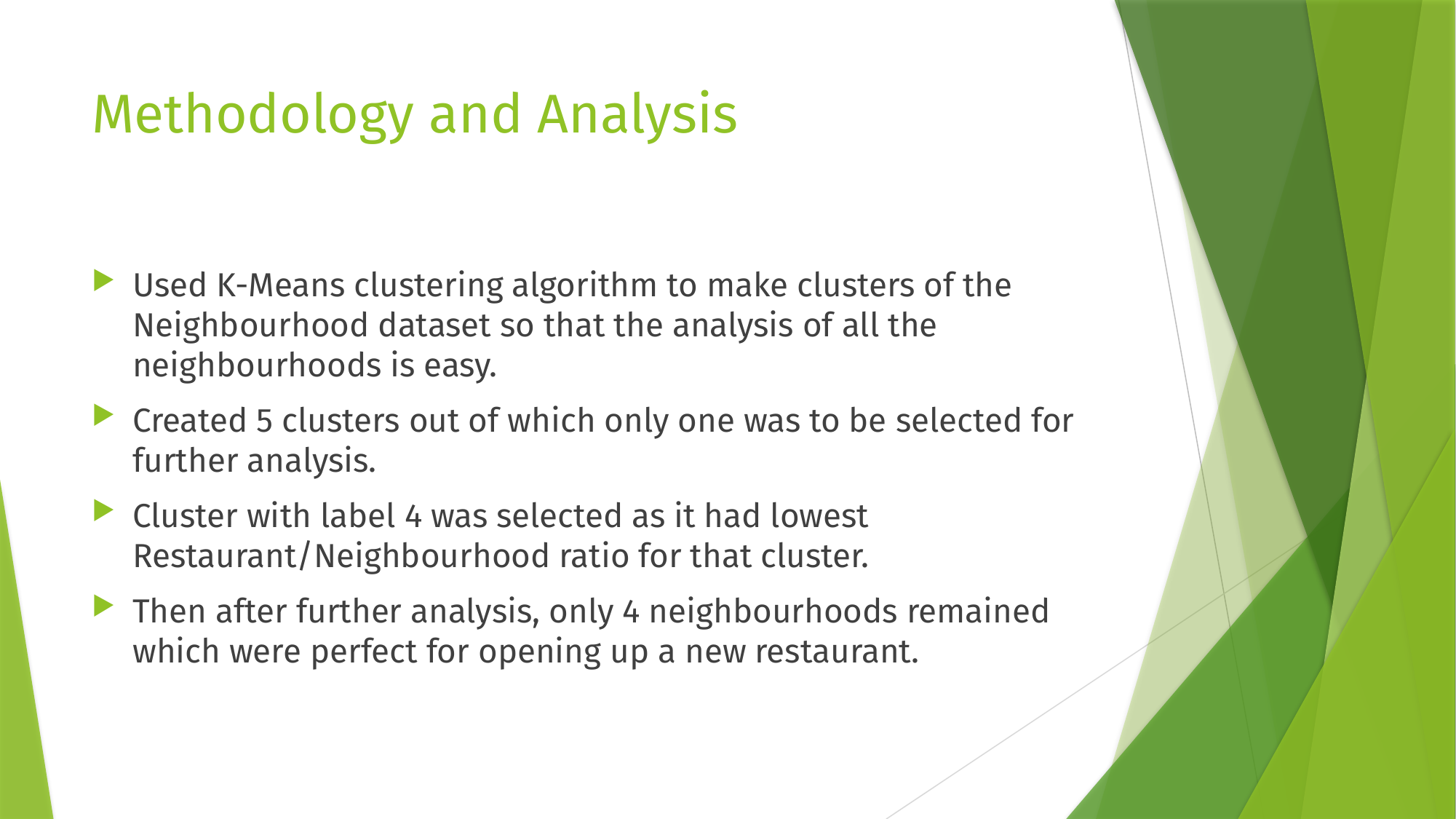

# Methodology and Analysis
Used K-Means clustering algorithm to make clusters of the Neighbourhood dataset so that the analysis of all the neighbourhoods is easy.
Created 5 clusters out of which only one was to be selected for further analysis.
Cluster with label 4 was selected as it had lowest Restaurant/Neighbourhood ratio for that cluster.
Then after further analysis, only 4 neighbourhoods remained which were perfect for opening up a new restaurant.